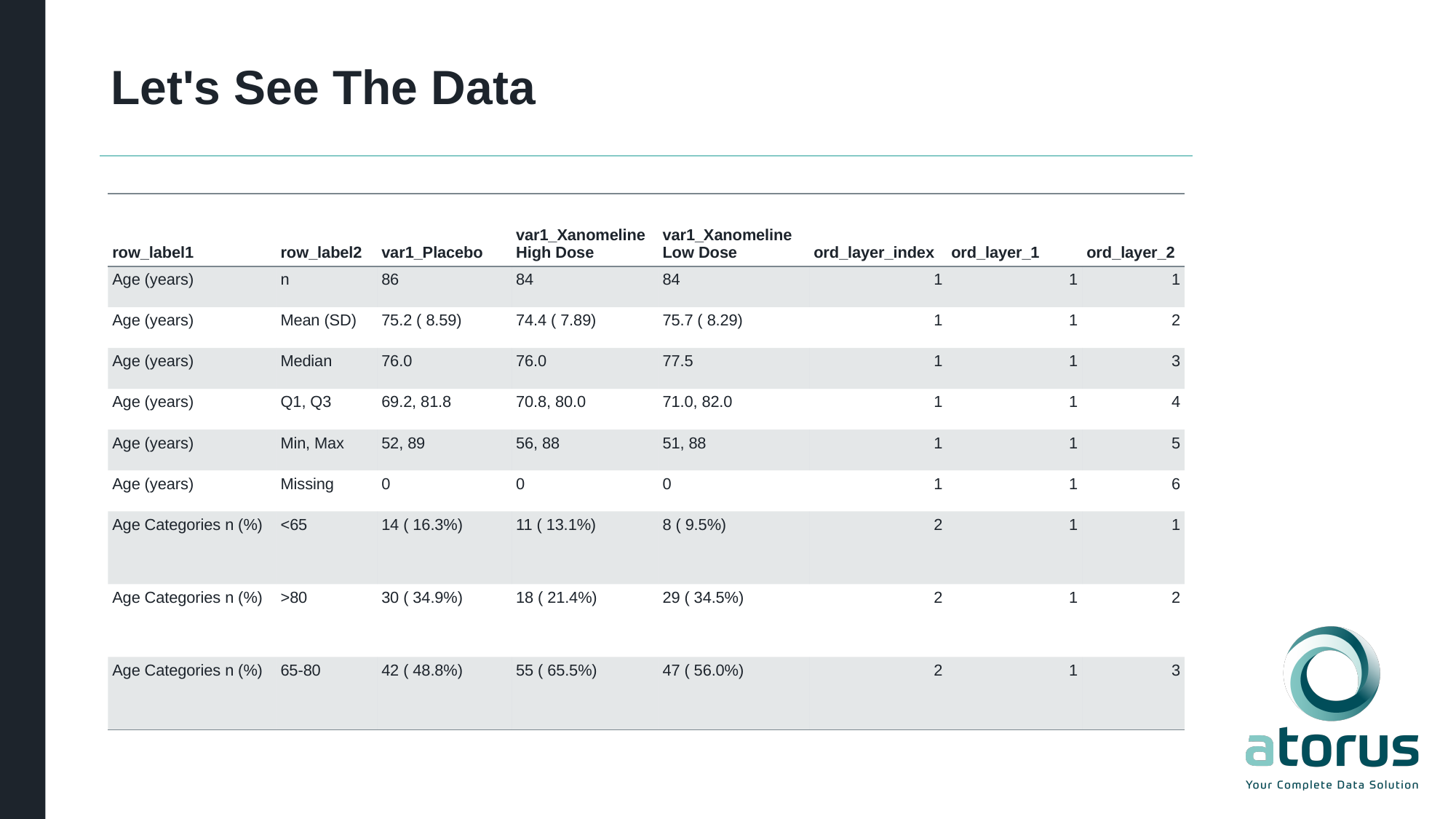

# Let's See The Data
| row\_label1 | row\_label2 | var1\_Placebo | var1\_Xanomeline High Dose | var1\_Xanomeline Low Dose | ord\_layer\_index | ord\_layer\_1 | ord\_layer\_2 |
| --- | --- | --- | --- | --- | --- | --- | --- |
| Age (years) | n | 86 | 84 | 84 | 1 | 1 | 1 |
| Age (years) | Mean (SD) | 75.2 ( 8.59) | 74.4 ( 7.89) | 75.7 ( 8.29) | 1 | 1 | 2 |
| Age (years) | Median | 76.0 | 76.0 | 77.5 | 1 | 1 | 3 |
| Age (years) | Q1, Q3 | 69.2, 81.8 | 70.8, 80.0 | 71.0, 82.0 | 1 | 1 | 4 |
| Age (years) | Min, Max | 52, 89 | 56, 88 | 51, 88 | 1 | 1 | 5 |
| Age (years) | Missing | 0 | 0 | 0 | 1 | 1 | 6 |
| Age Categories n (%) | <65 | 14 ( 16.3%) | 11 ( 13.1%) | 8 ( 9.5%) | 2 | 1 | 1 |
| Age Categories n (%) | >80 | 30 ( 34.9%) | 18 ( 21.4%) | 29 ( 34.5%) | 2 | 1 | 2 |
| Age Categories n (%) | 65-80 | 42 ( 48.8%) | 55 ( 65.5%) | 47 ( 56.0%) | 2 | 1 | 3 |